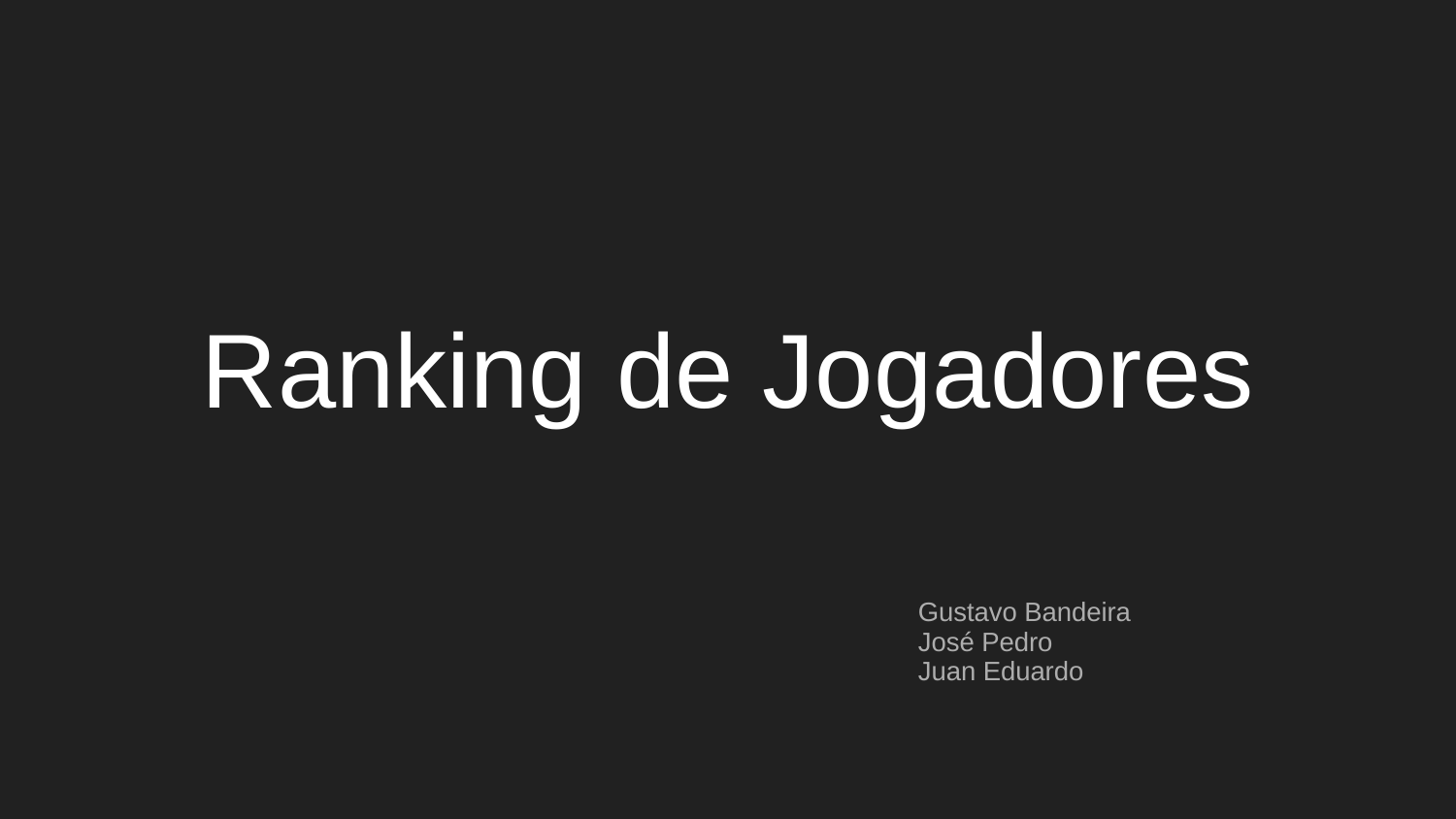

# Ranking de Jogadores
Gustavo Bandeira
José Pedro
Juan Eduardo